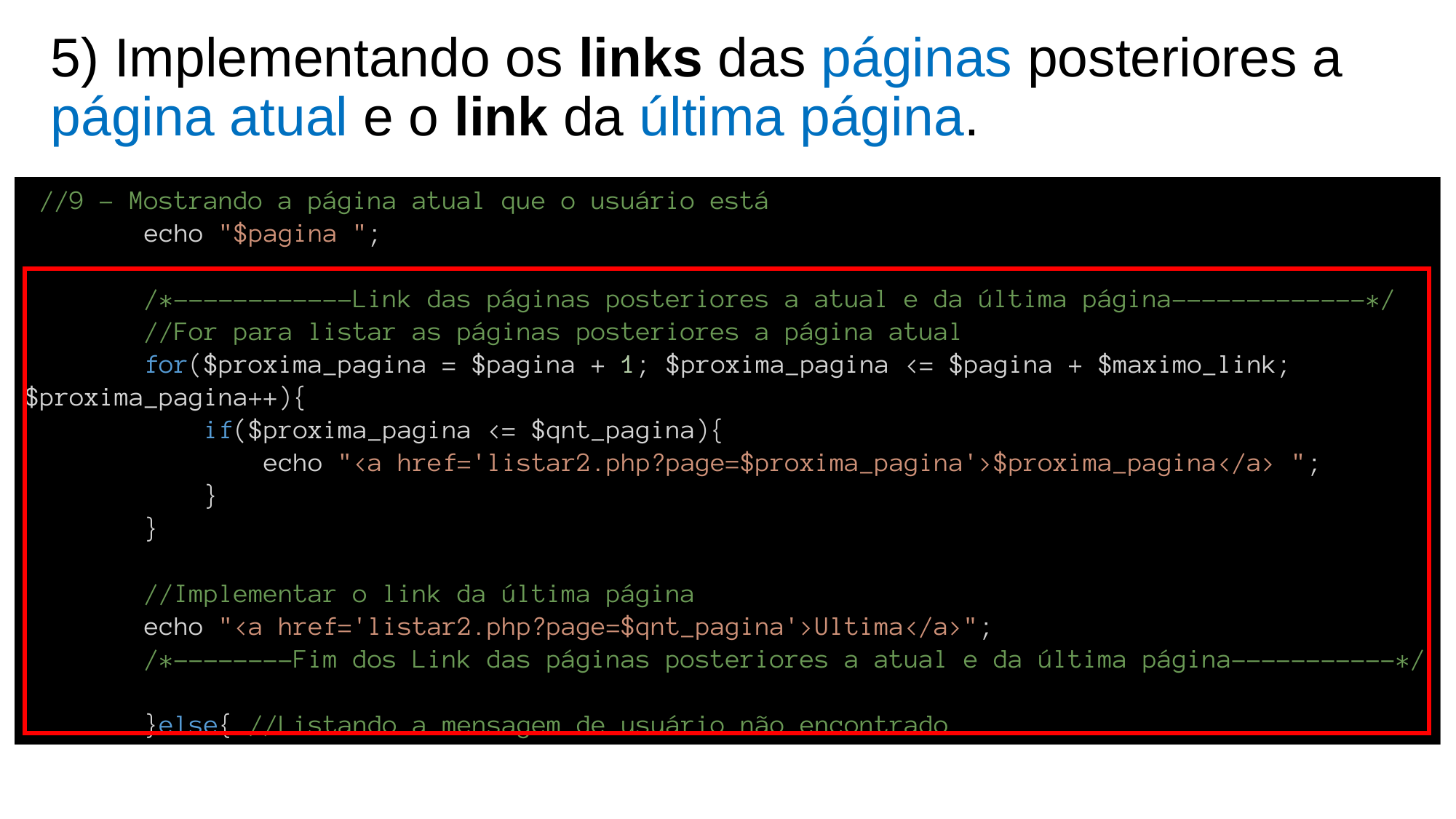

# 5) Implementando os links das páginas posteriores a página atual e o link da última página.
 //9 - Mostrando a página atual que o usuário está
        echo "$pagina ";
        /*------------Link das páginas posteriores a atual e da última página-------------*/
        //For para listar as páginas posteriores a página atual
        for($proxima_pagina = $pagina + 1; $proxima_pagina <= $pagina + $maximo_link; $proxima_pagina++){
            if($proxima_pagina <= $qnt_pagina){
                echo "<a href='listar2.php?page=$proxima_pagina'>$proxima_pagina</a> ";
            }
        }
        //Implementar o link da última página
        echo "<a href='listar2.php?page=$qnt_pagina'>Ultima</a>";
        /*--------Fim dos Link das páginas posteriores a atual e da última página-----------*/

        }else{ //Listando a mensagem de usuário não encontrado